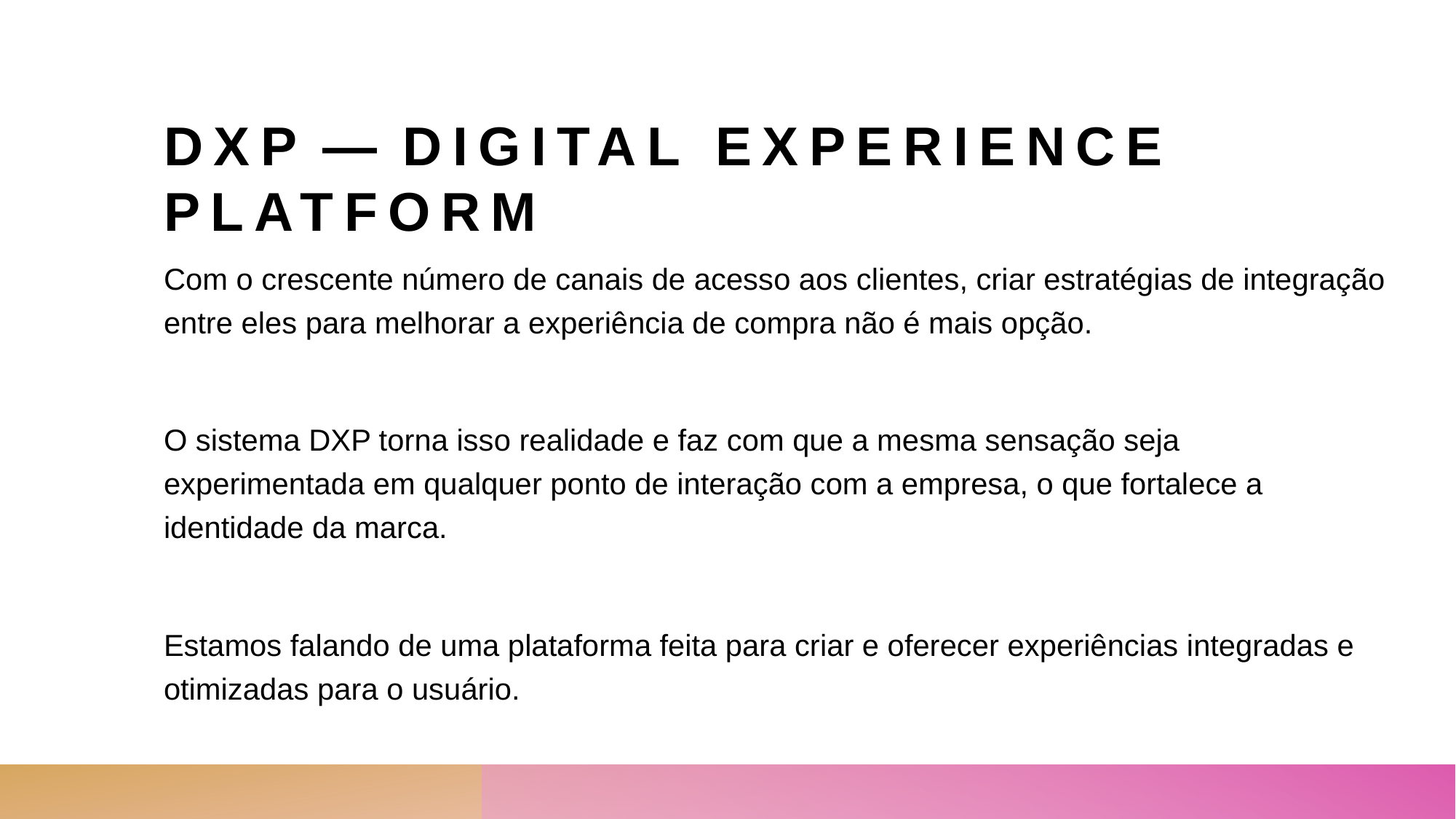

# DXP — Digital Experience Platform
Com o crescente número de canais de acesso aos clientes, criar estratégias de integração entre eles para melhorar a experiência de compra não é mais opção.

O sistema DXP torna isso realidade e faz com que a mesma sensação seja experimentada em qualquer ponto de interação com a empresa, o que fortalece a identidade da marca.

Estamos falando de uma plataforma feita para criar e oferecer experiências integradas e otimizadas para o usuário.